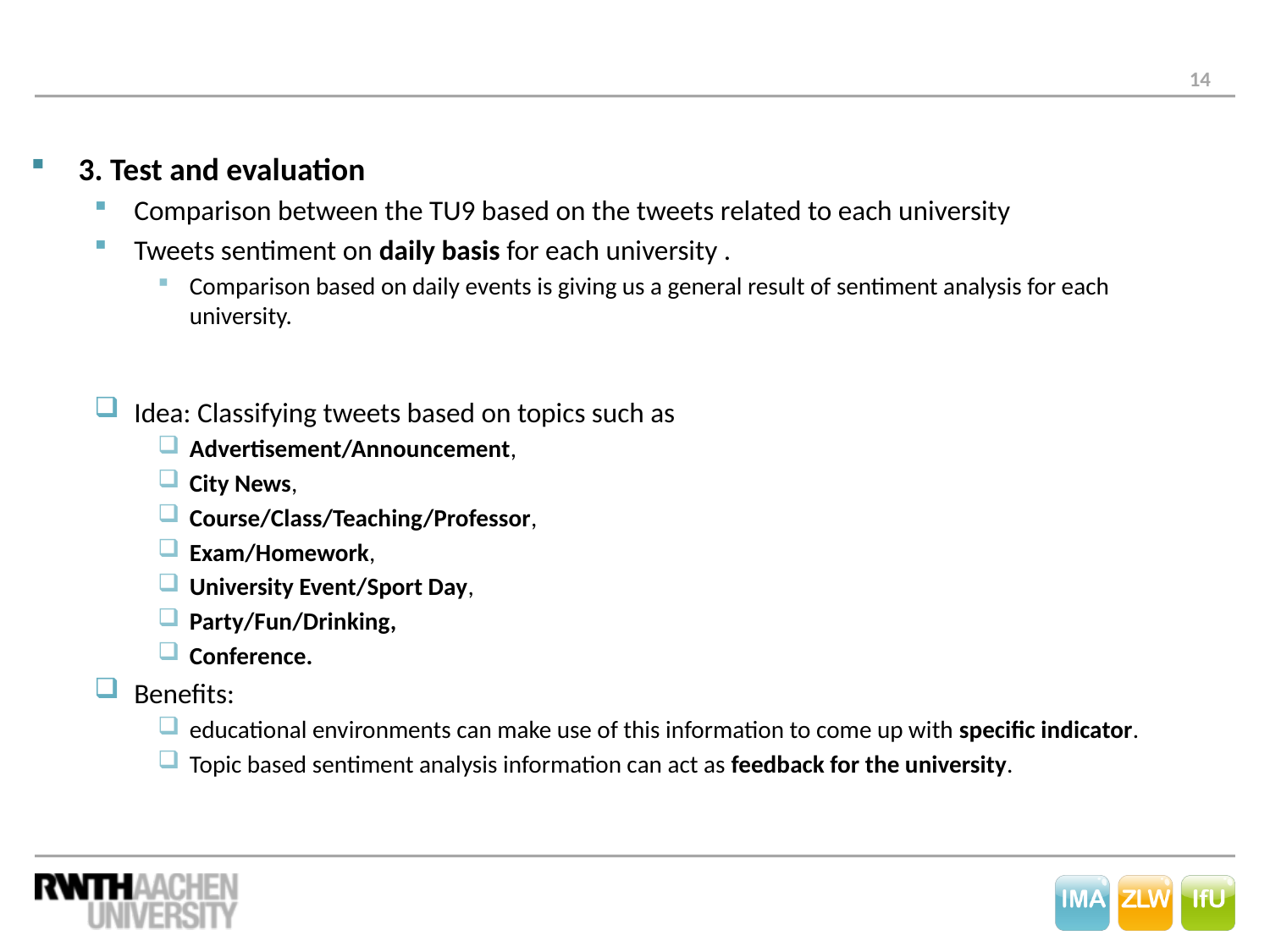

#
3. Test and evaluation
Comparison between the TU9 based on the tweets related to each university
Tweets sentiment on daily basis for each university .
Comparison based on daily events is giving us a general result of sentiment analysis for each university.

Idea: Classifying tweets based on topics such as
Advertisement/Announcement,
City News,
Course/Class/Teaching/Professor,
Exam/Homework,
University Event/Sport Day,
Party/Fun/Drinking,
Conference.
Benefits:
educational environments can make use of this information to come up with specific indicator.
Topic based sentiment analysis information can act as feedback for the university.